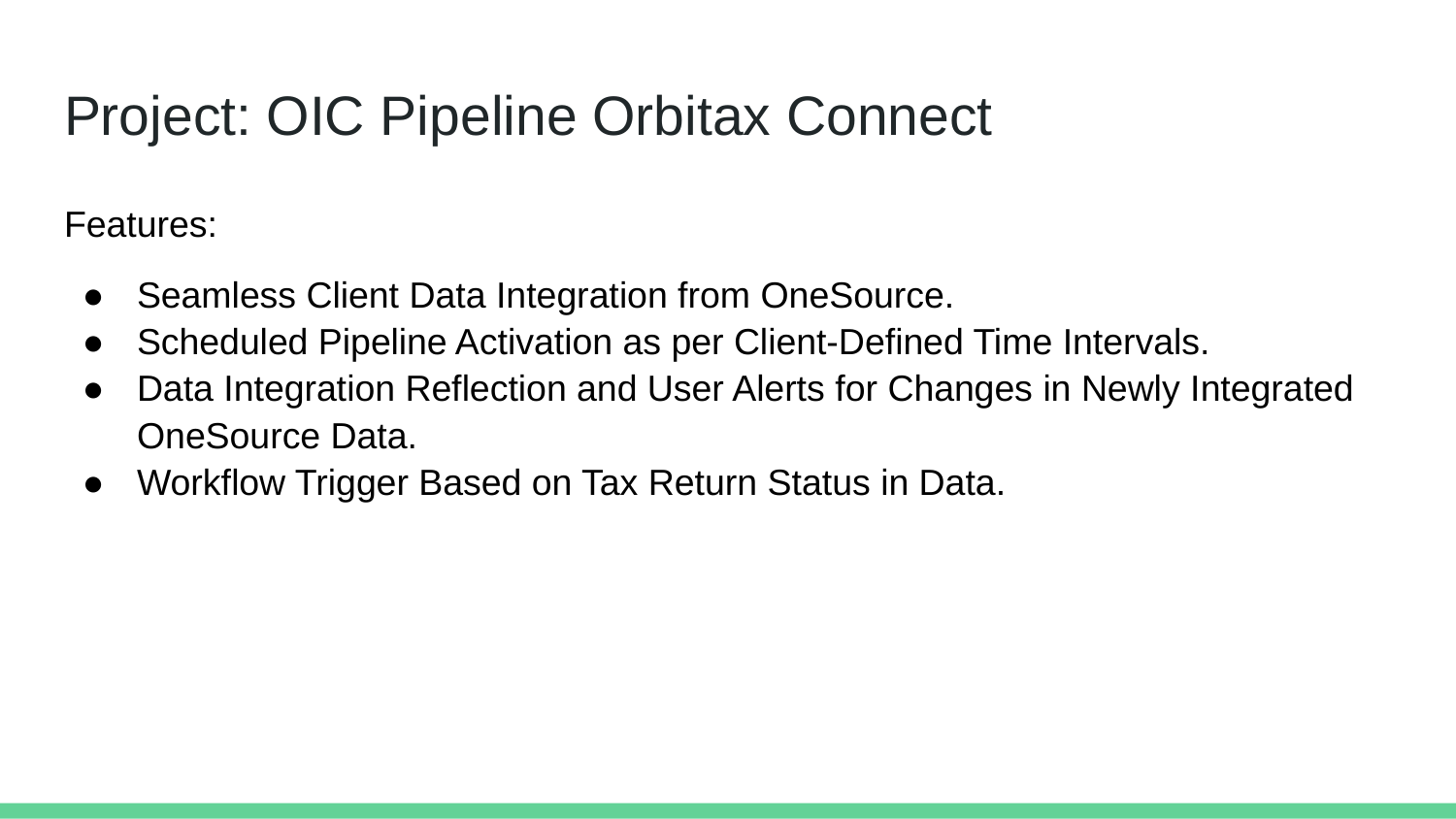

# Project: OIC Pipeline Orbitax Connect
Features:
Seamless Client Data Integration from OneSource.
Scheduled Pipeline Activation as per Client-Defined Time Intervals.
Data Integration Reflection and User Alerts for Changes in Newly Integrated OneSource Data.
Workflow Trigger Based on Tax Return Status in Data.
﻿